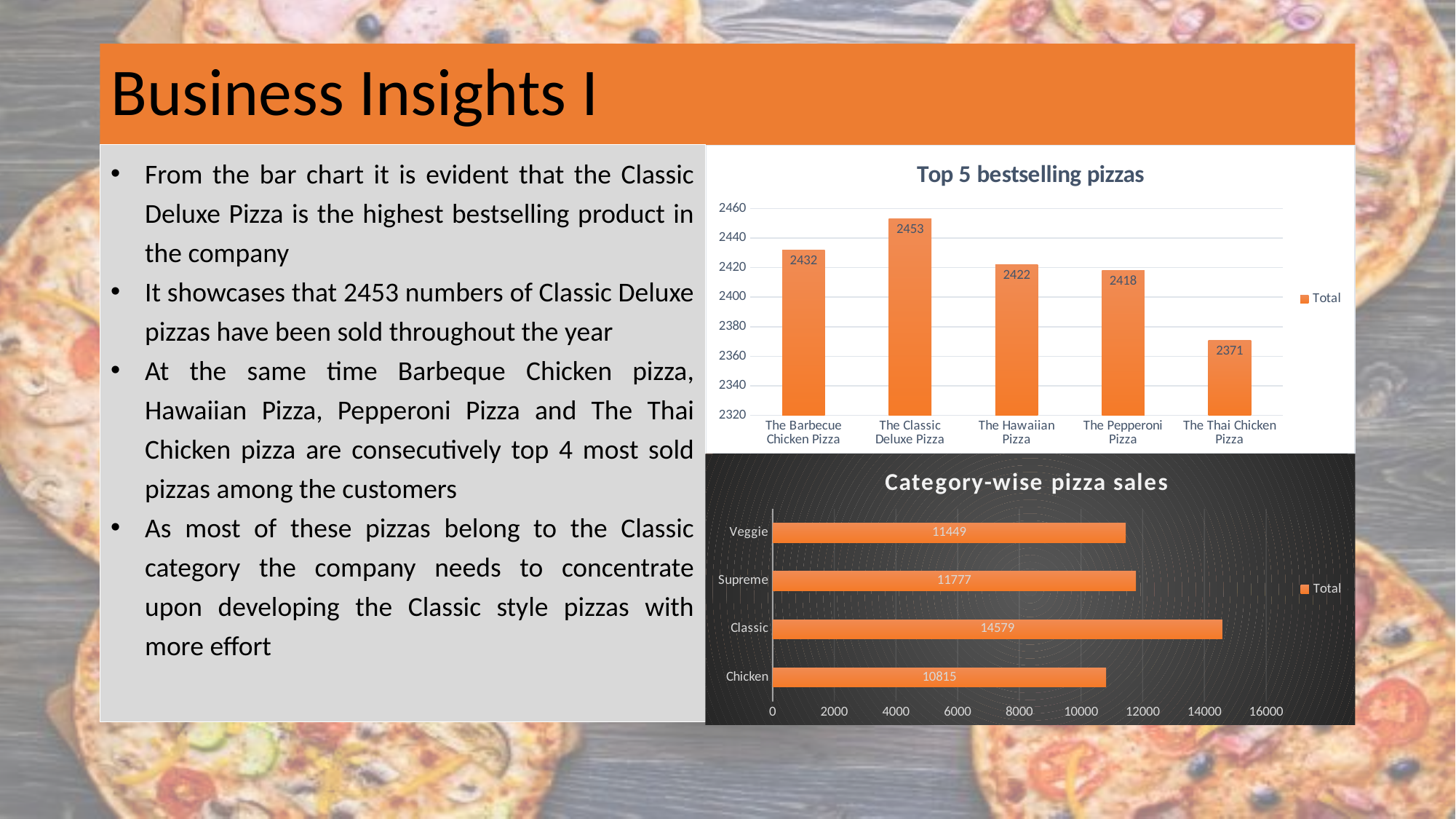

# Business Insights I
From the bar chart it is evident that the Classic Deluxe Pizza is the highest bestselling product in the company
It showcases that 2453 numbers of Classic Deluxe pizzas have been sold throughout the year
At the same time Barbeque Chicken pizza, Hawaiian Pizza, Pepperoni Pizza and The Thai Chicken pizza are consecutively top 4 most sold pizzas among the customers
As most of these pizzas belong to the Classic category the company needs to concentrate upon developing the Classic style pizzas with more effort

### Chart: Top 5 bestselling pizzas

| Category | Total |
|---|---|
| The Barbecue Chicken Pizza | 2432.0 |
| The Classic Deluxe Pizza | 2453.0 |
| The Hawaiian Pizza | 2422.0 |
| The Pepperoni Pizza | 2418.0 |
| The Thai Chicken Pizza | 2371.0 |

### Chart: Category-wise pizza sales

| Category | Total |
|---|---|
| Chicken | 10815.0 |
| Classic | 14579.0 |
| Supreme | 11777.0 |
| Veggie | 11449.0 |